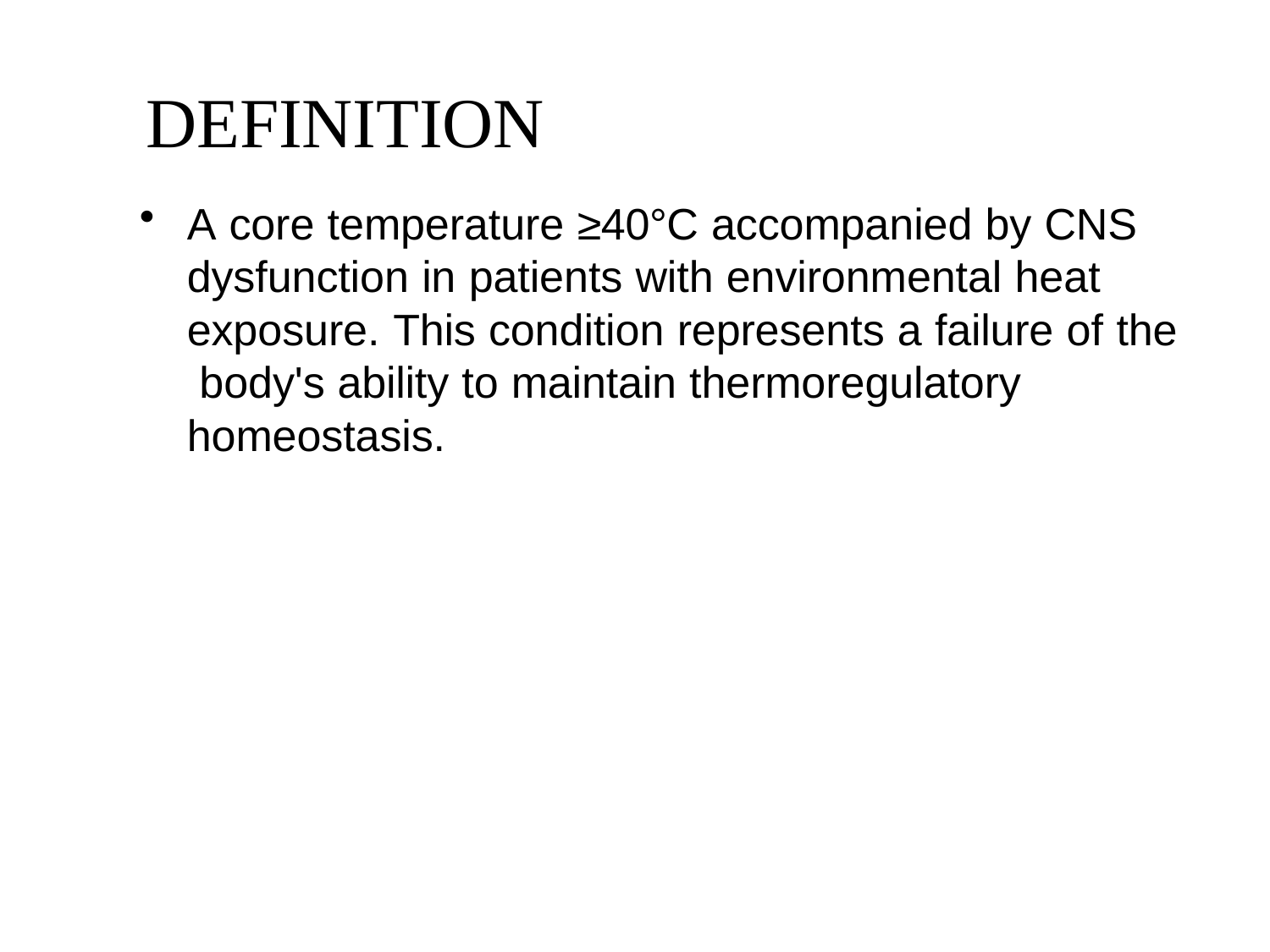

# DEFINITION
A core temperature ≥40°C accompanied by CNS  dysfunction in patients with environmental heat  exposure. This condition represents a failure of the  body's ability to maintain thermoregulatory  homeostasis.